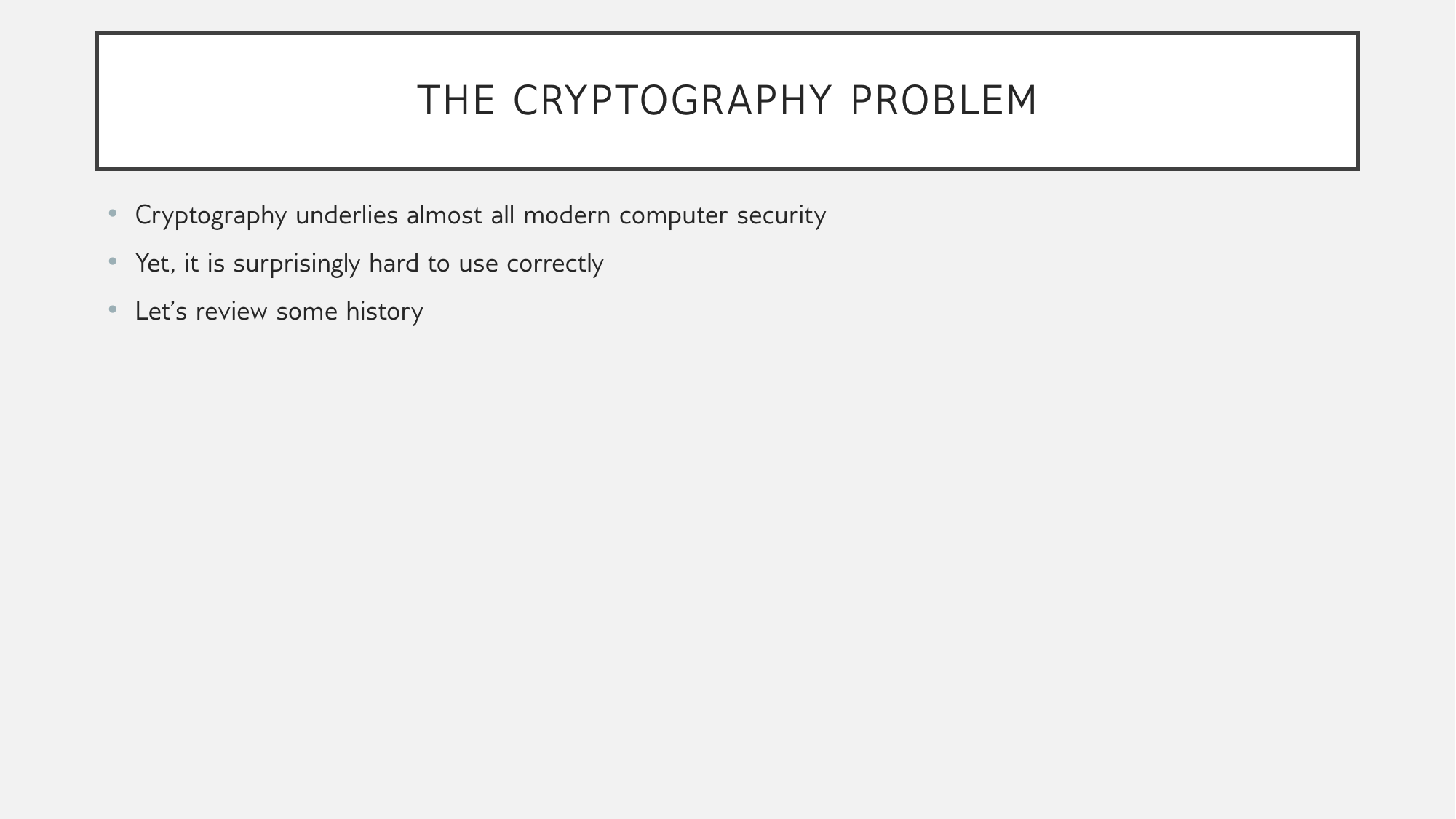

# The Cryptography Problem
Cryptography underlies almost all modern computer security
Yet, it is surprisingly hard to use correctly
Let’s review some history